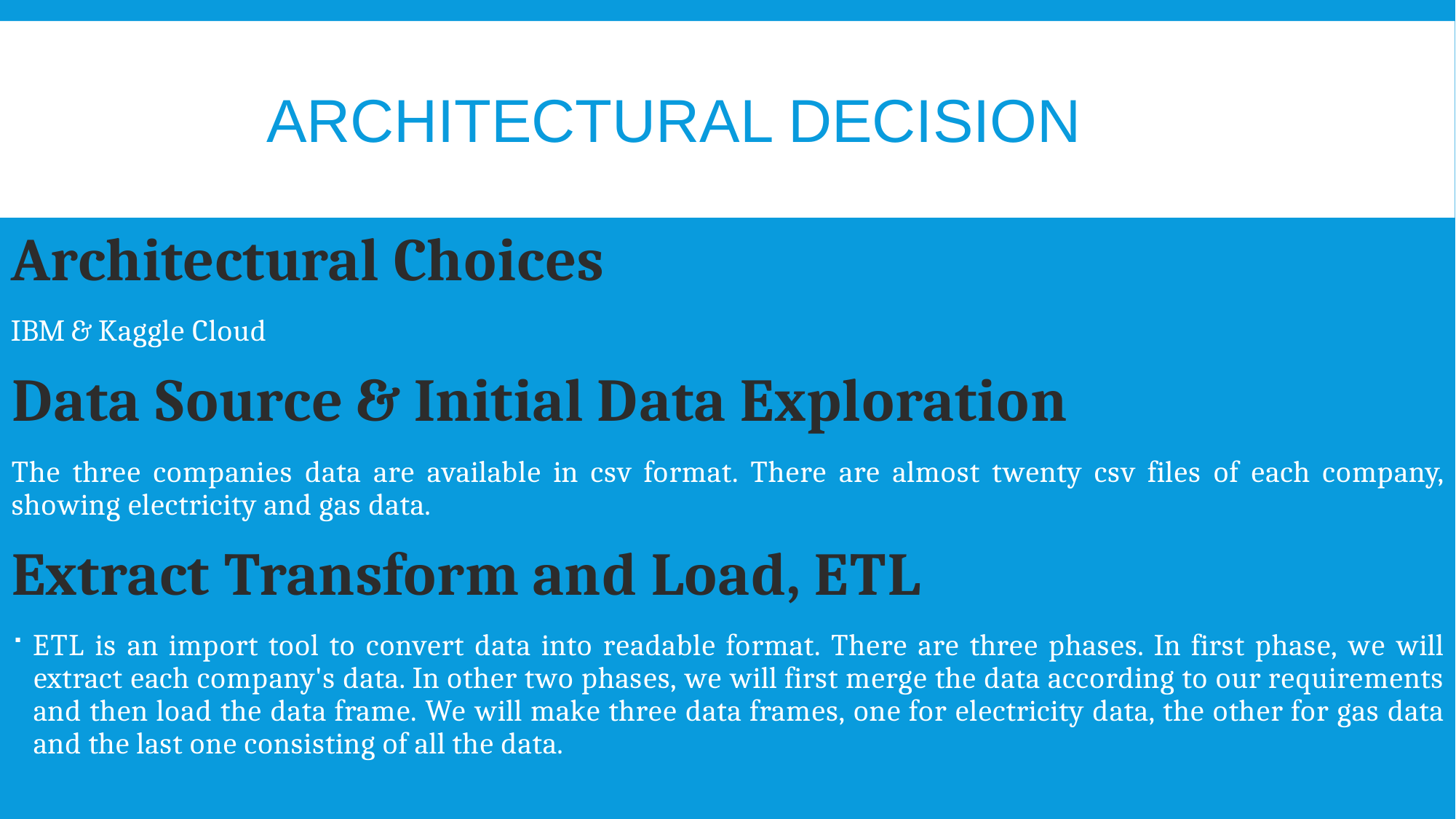

# Architectural Decision
Architectural Choices
IBM & Kaggle Cloud
Data Source & Initial Data Exploration
The three companies data are available in csv format. There are almost twenty csv files of each company, showing electricity and gas data.
Extract Transform and Load, ETL
ETL is an import tool to convert data into readable format. There are three phases. In first phase, we will extract each company's data. In other two phases, we will first merge the data according to our requirements and then load the data frame. We will make three data frames, one for electricity data, the other for gas data and the last one consisting of all the data.